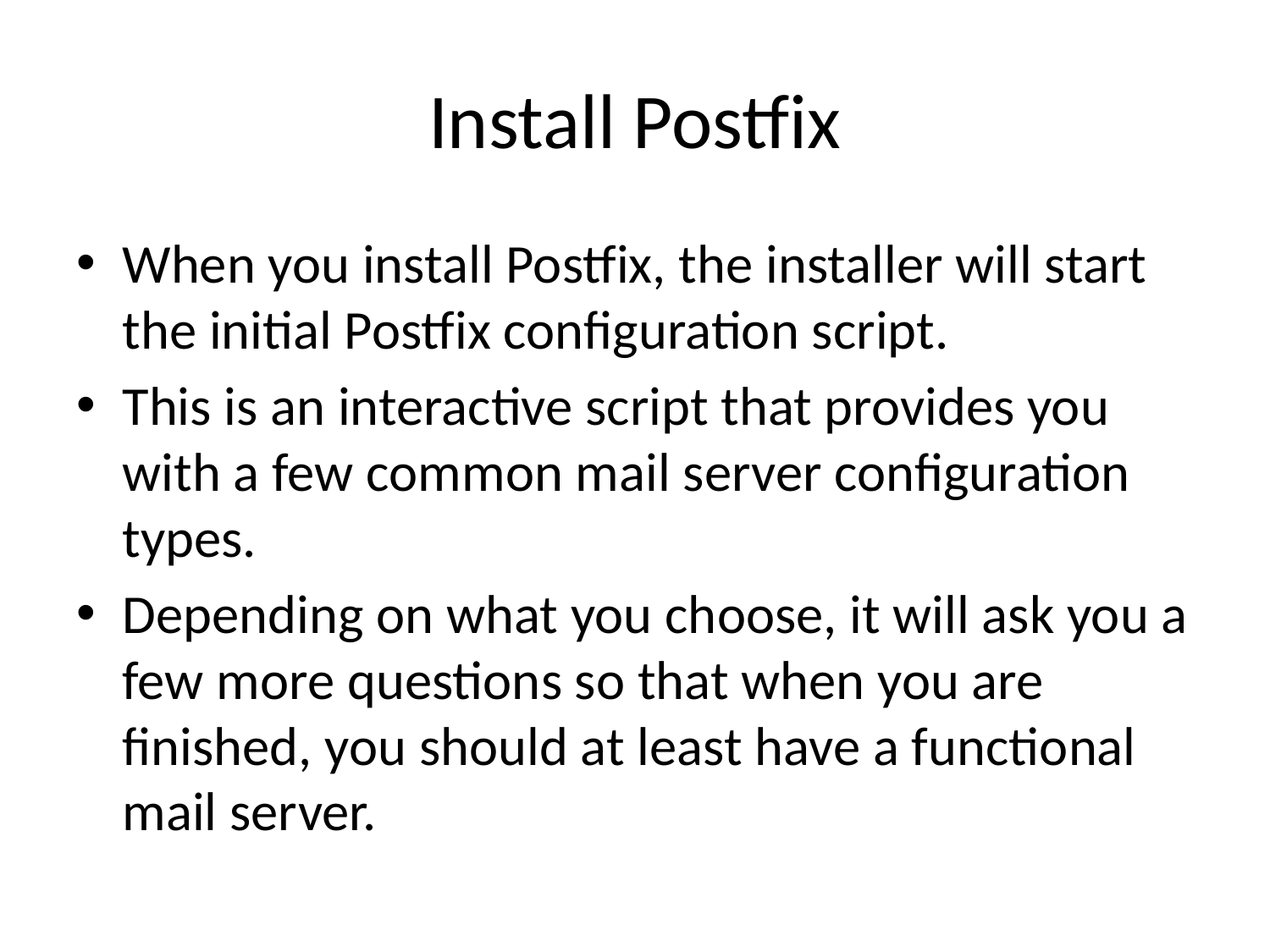

# Install Postfix
When you install Postfix, the installer will start the initial Postfix configuration script.
This is an interactive script that provides you with a few common mail server configuration types.
Depending on what you choose, it will ask you a few more questions so that when you are finished, you should at least have a functional mail server.